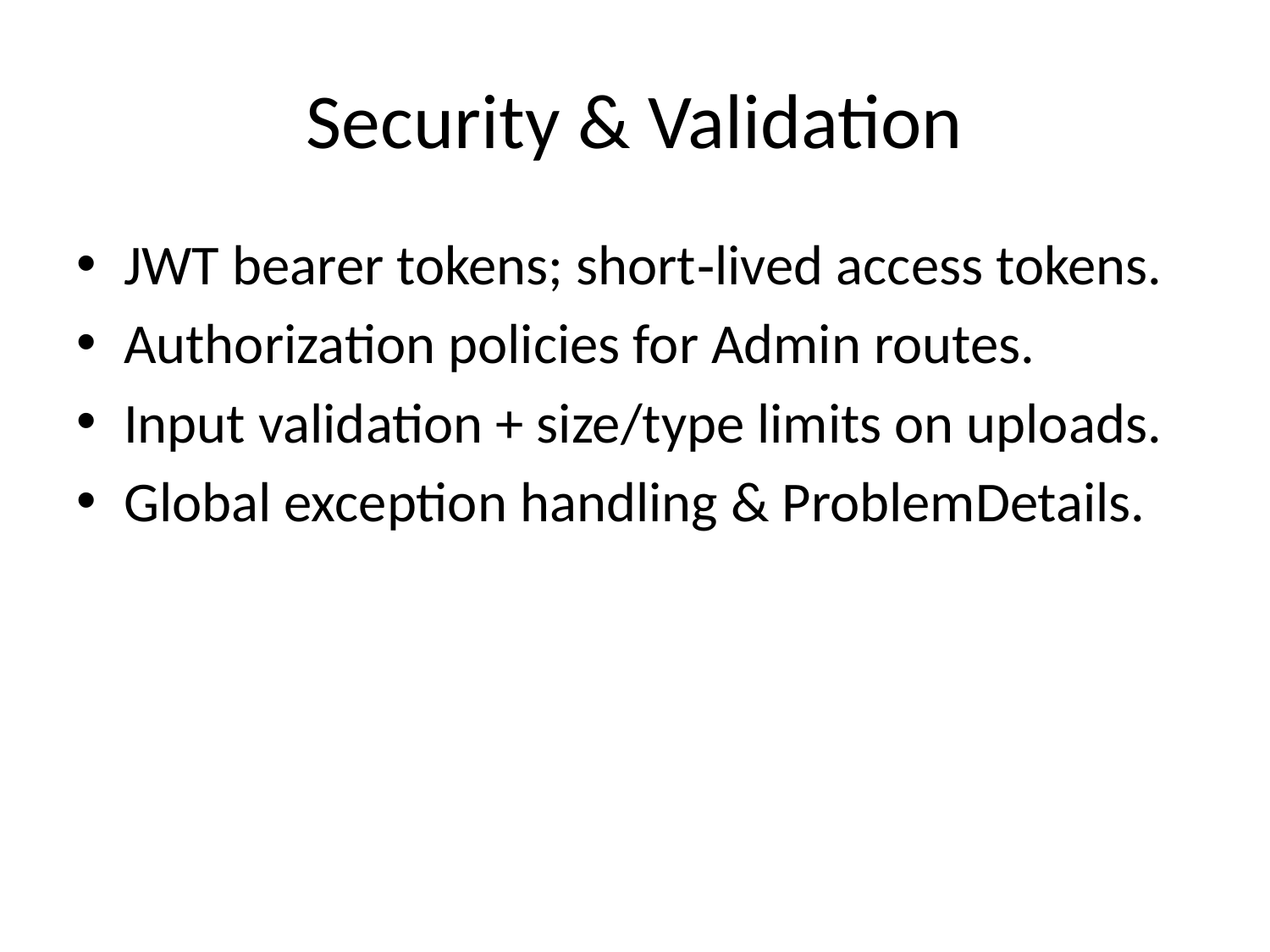

# Security & Validation
JWT bearer tokens; short‑lived access tokens.
Authorization policies for Admin routes.
Input validation + size/type limits on uploads.
Global exception handling & ProblemDetails.